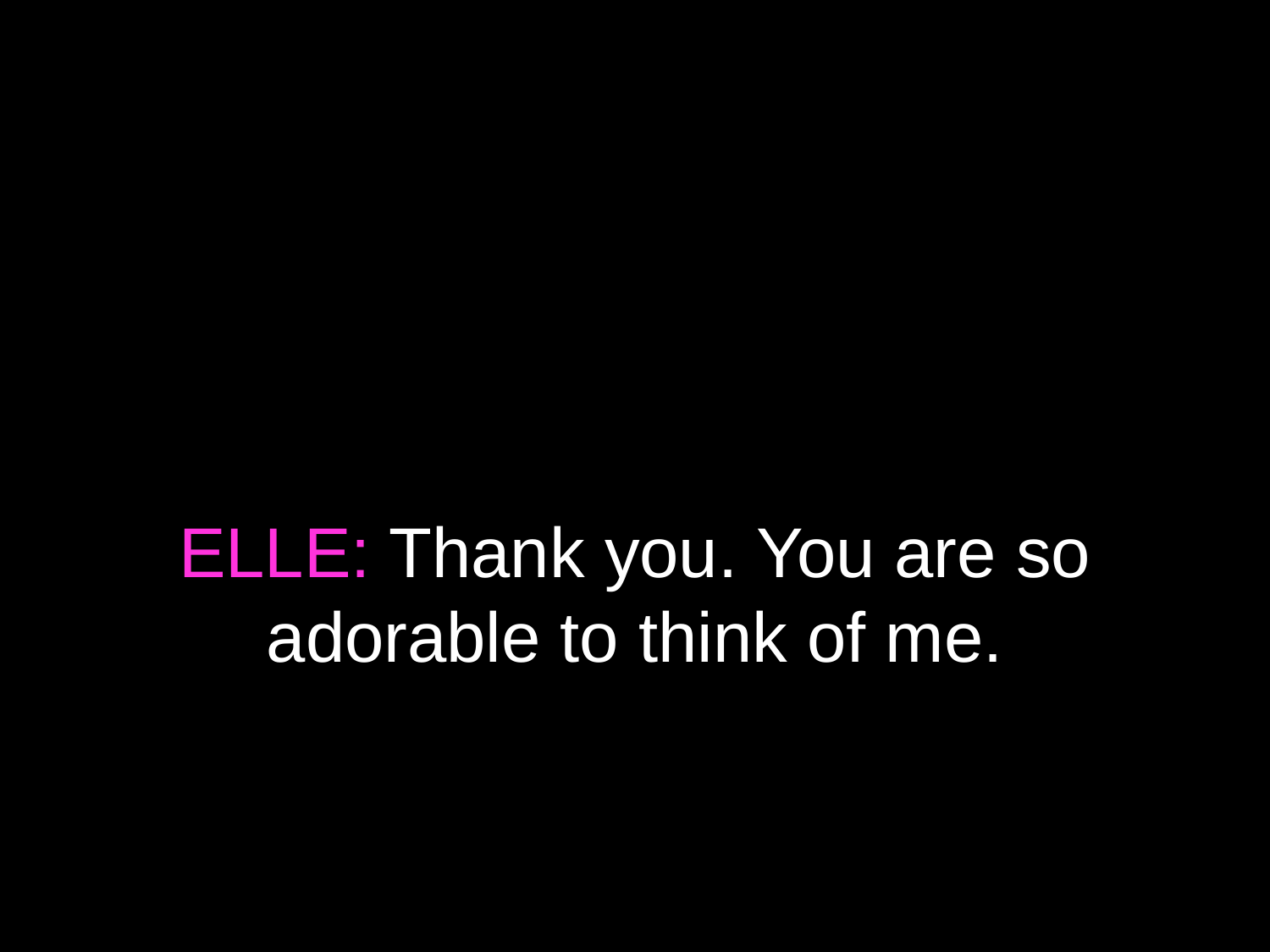

# ELLE: Thank you. You are so adorable to think of me.